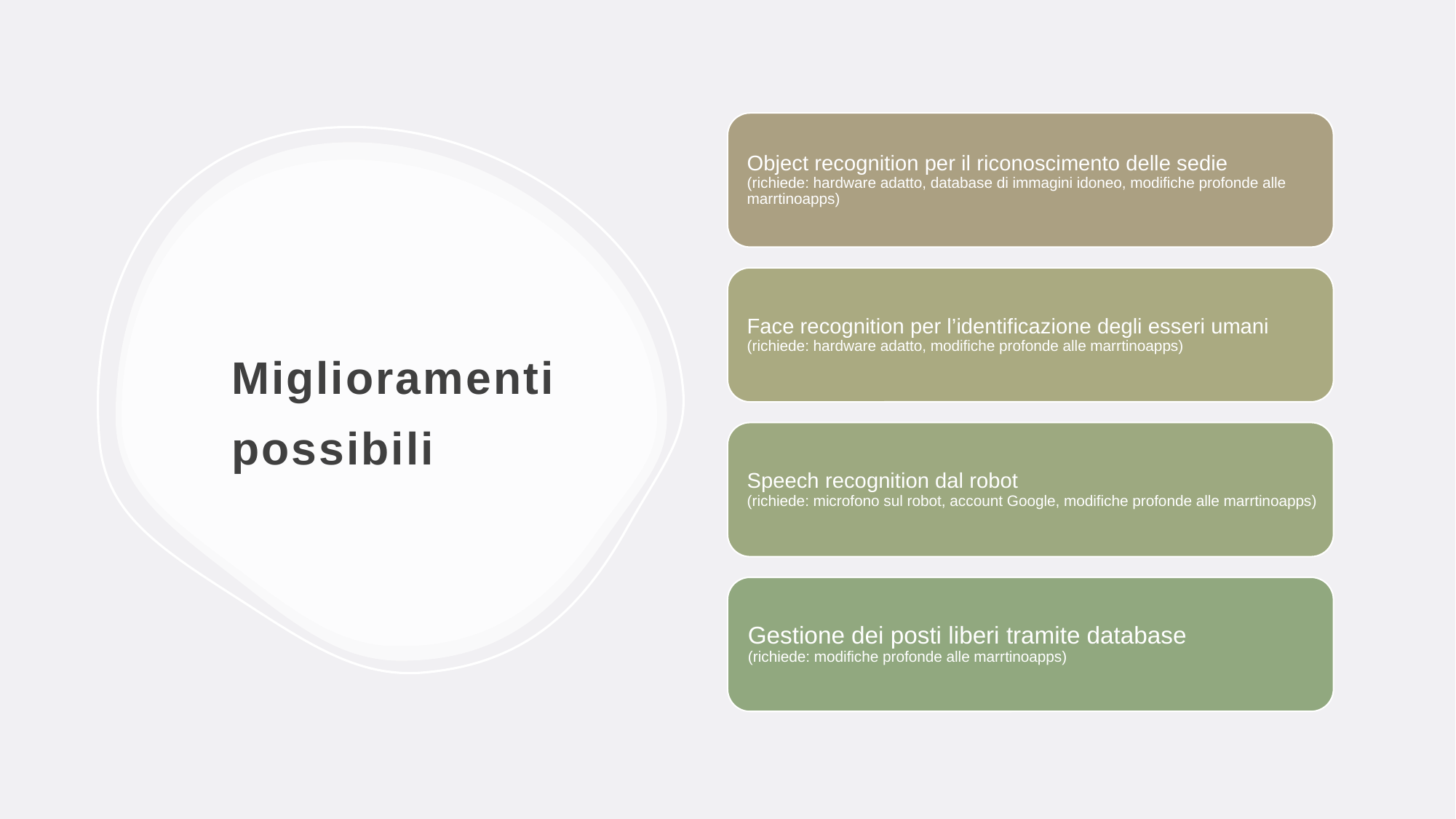

Object recognition per il riconoscimento delle sedie
(richiede: hardware adatto, database di immagini idoneo, modifiche profonde alle marrtinoapps)
Face recognition per l’identificazione degli esseri umani
(richiede: hardware adatto, modifiche profonde alle marrtinoapps)
Speech recognition dal robot
(richiede: microfono sul robot, account Google, modifiche profonde alle marrtinoapps)
Gestione dei posti liberi tramite database
(richiede: modifiche profonde alle marrtinoapps)

# Miglioramenti possibili